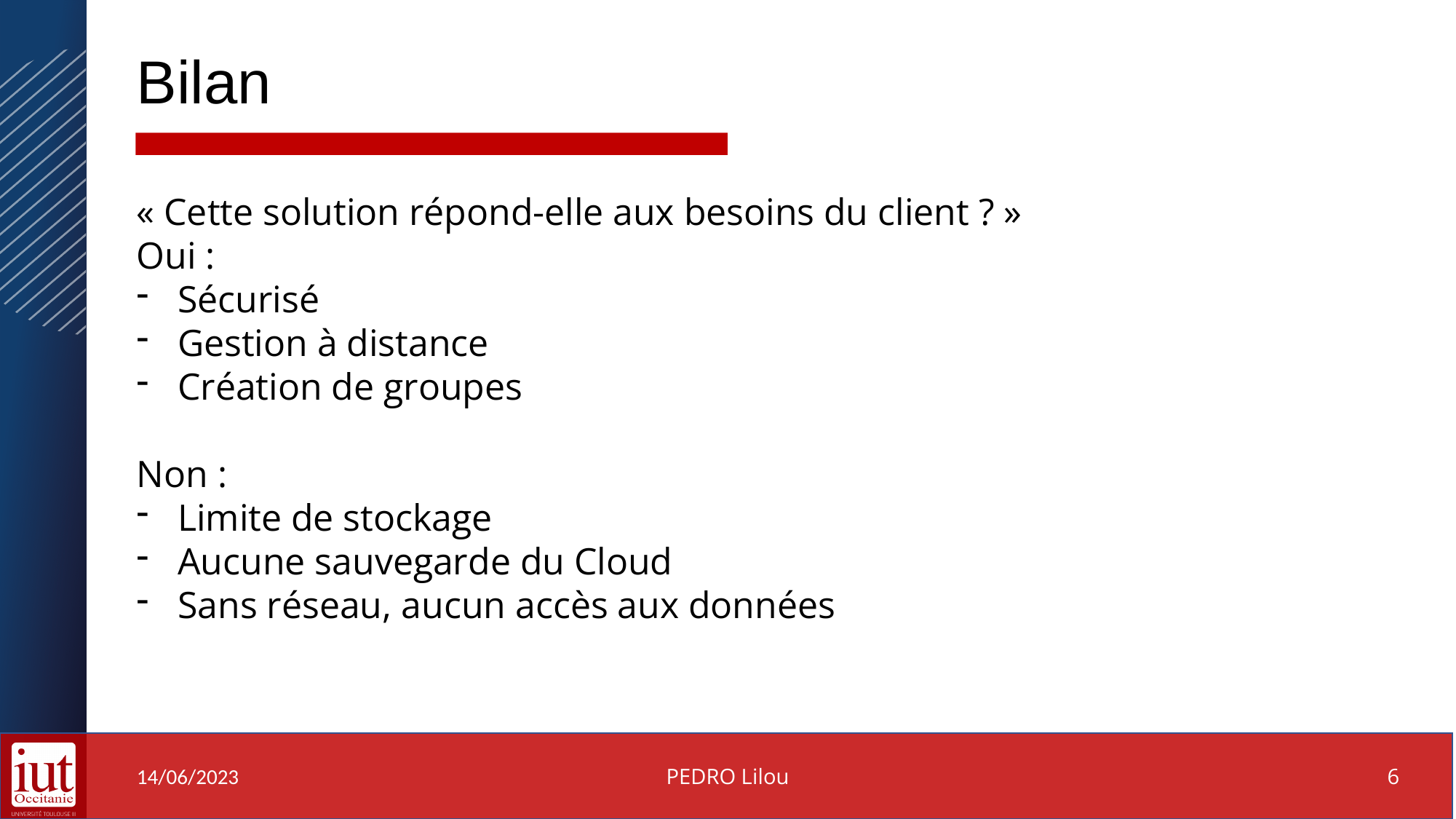

Bilan
« Cette solution répond-elle aux besoins du client ? »
Oui :
Sécurisé
Gestion à distance
Création de groupes

Non :
Limite de stockage
Aucune sauvegarde du Cloud
Sans réseau, aucun accès aux données
14/06/2023
PEDRO Lilou
6